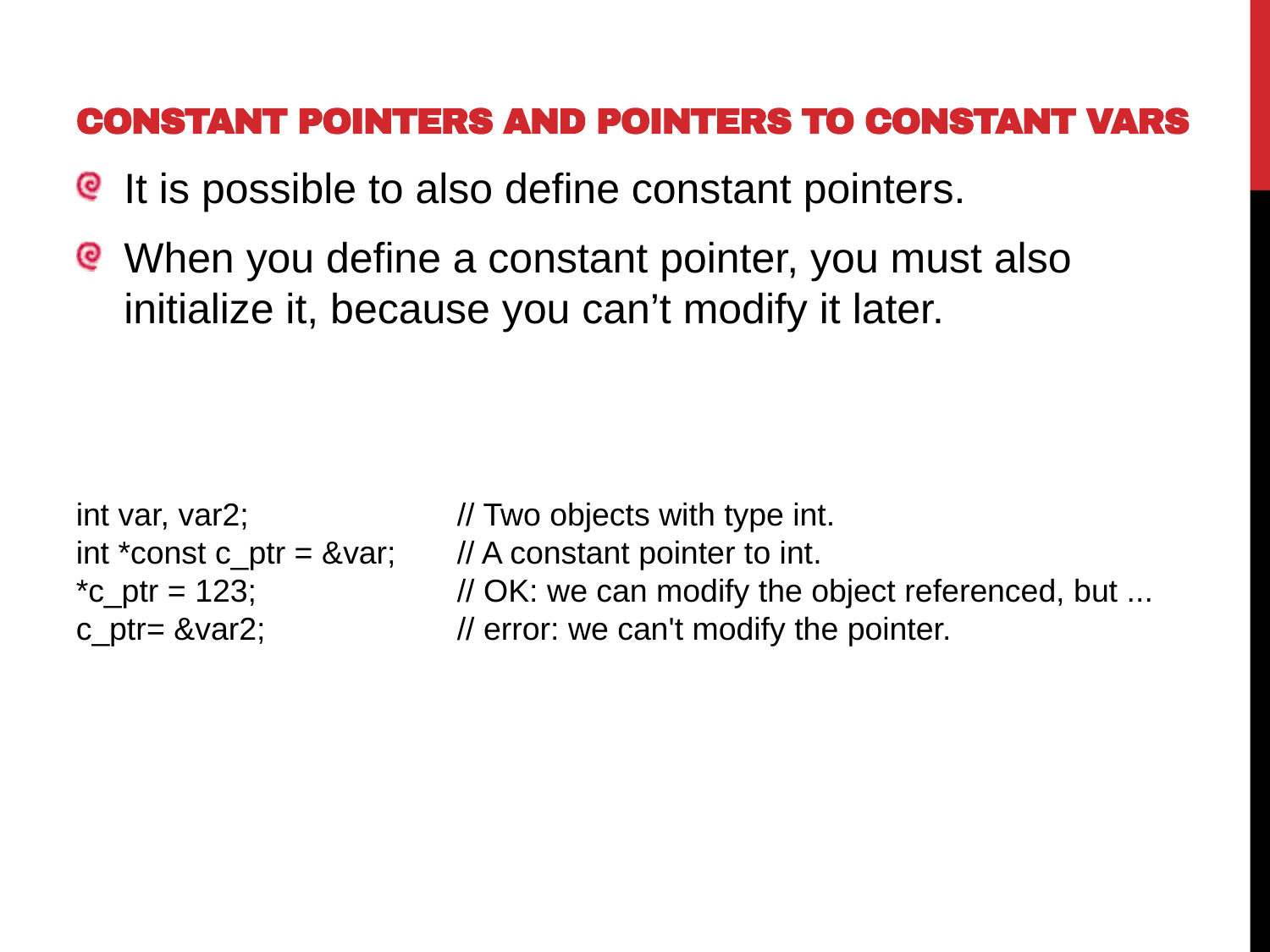

# Constant Pointers and Pointers to Constant vars
It is possible to also define constant pointers.
When you define a constant pointer, you must also initialize it, because you can’t modify it later.

int var, var2;                 	// Two objects with type int.
int *const c_ptr = &var; 	// A constant pointer to int.
*c_ptr = 123;            	// OK: we can modify the object referenced, but ...
c_ptr= &var2;                 	// error: we can't modify the pointer.